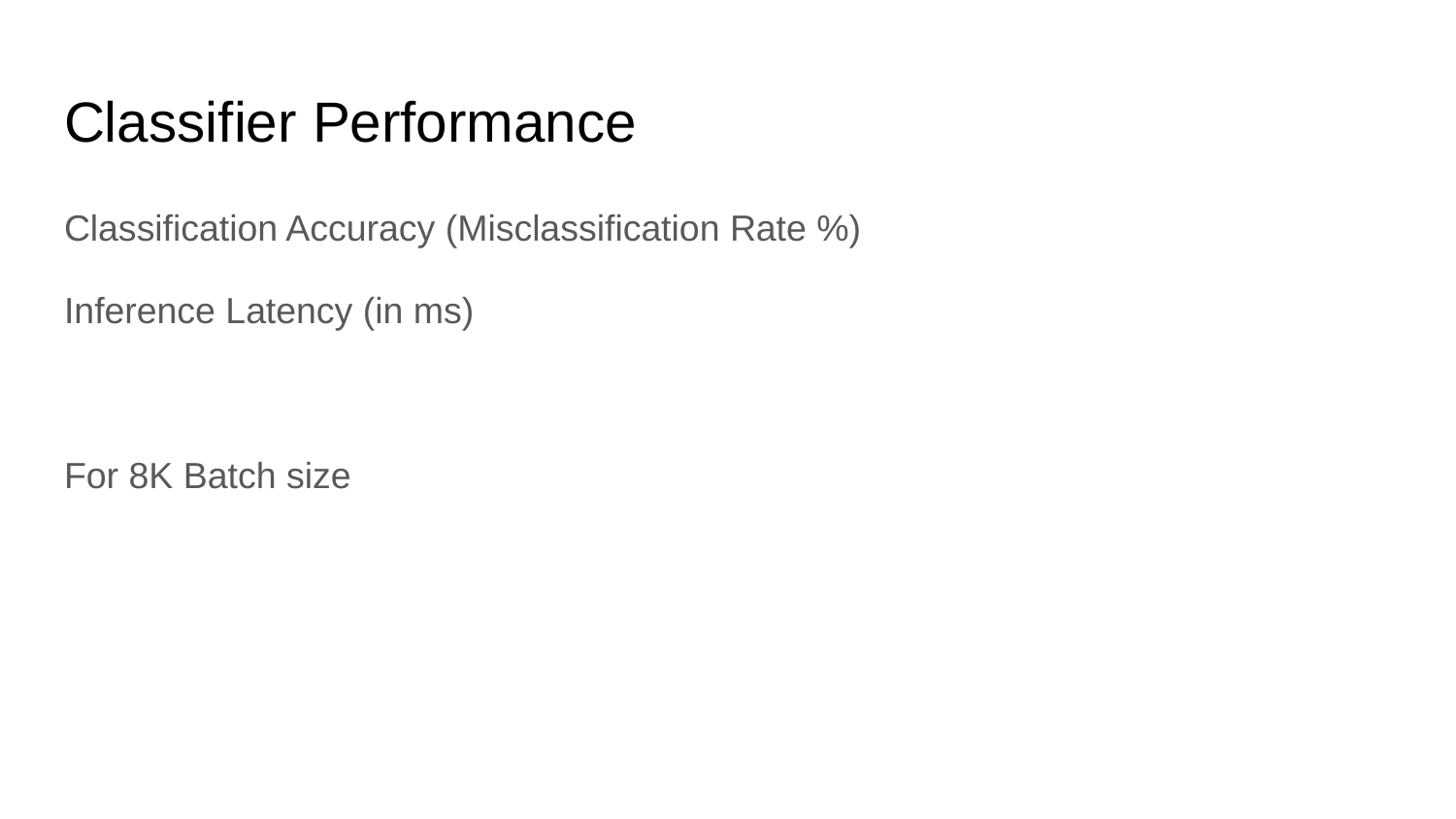

# Classifier Performance
Classification Accuracy (Misclassification Rate %)
Inference Latency (in ms)

For 8K Batch size